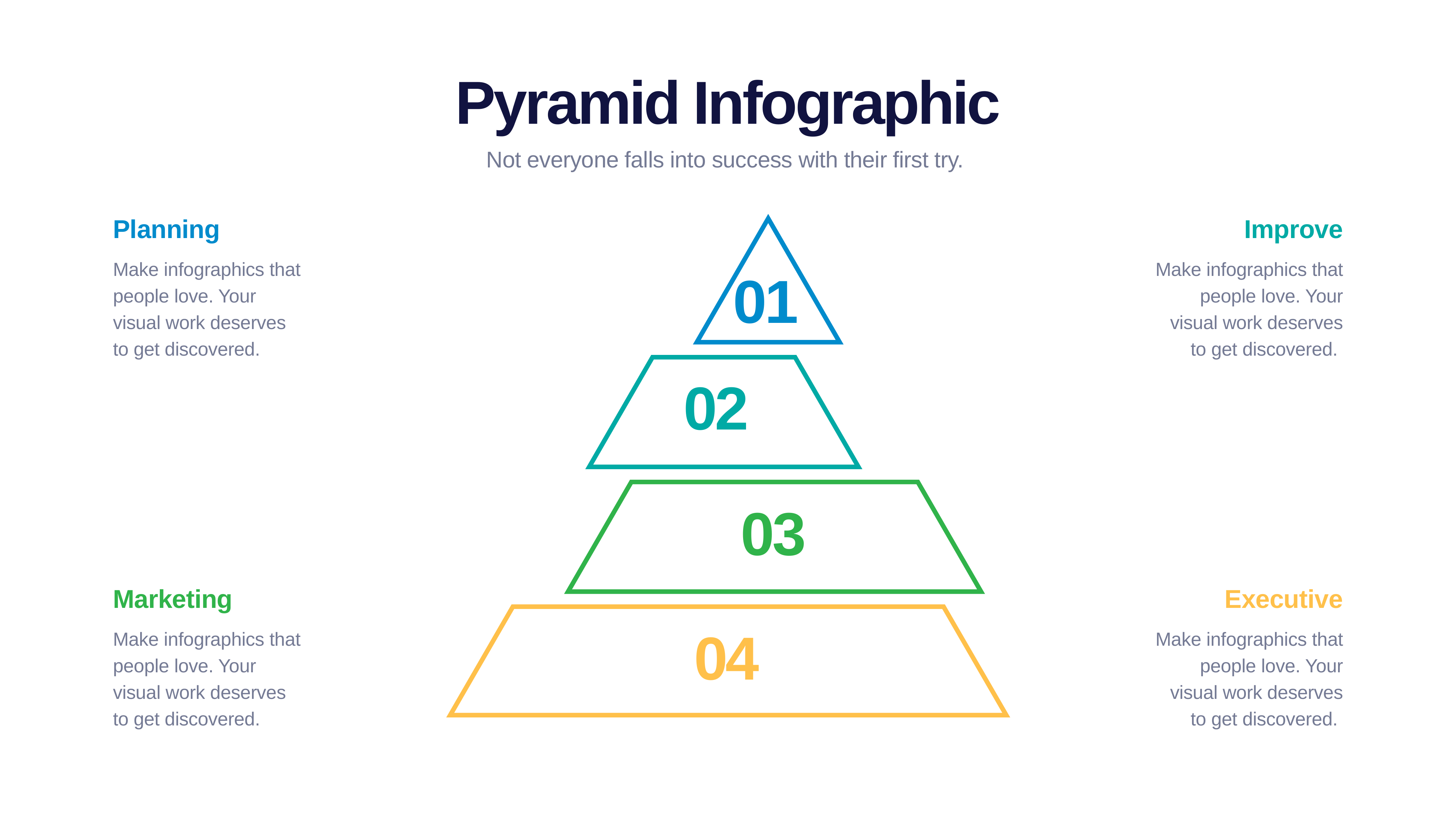

Pyramid Infographic
Not everyone falls into success with their first try.
Planning
Improve

Make infographics that people love. Your visual work deserves to get discovered.
Make infographics that people love. Your visual work deserves to get discovered.
01

02

03
Marketing
Executive

04
Make infographics that people love. Your visual work deserves to get discovered.
Make infographics that people love. Your visual work deserves to get discovered.